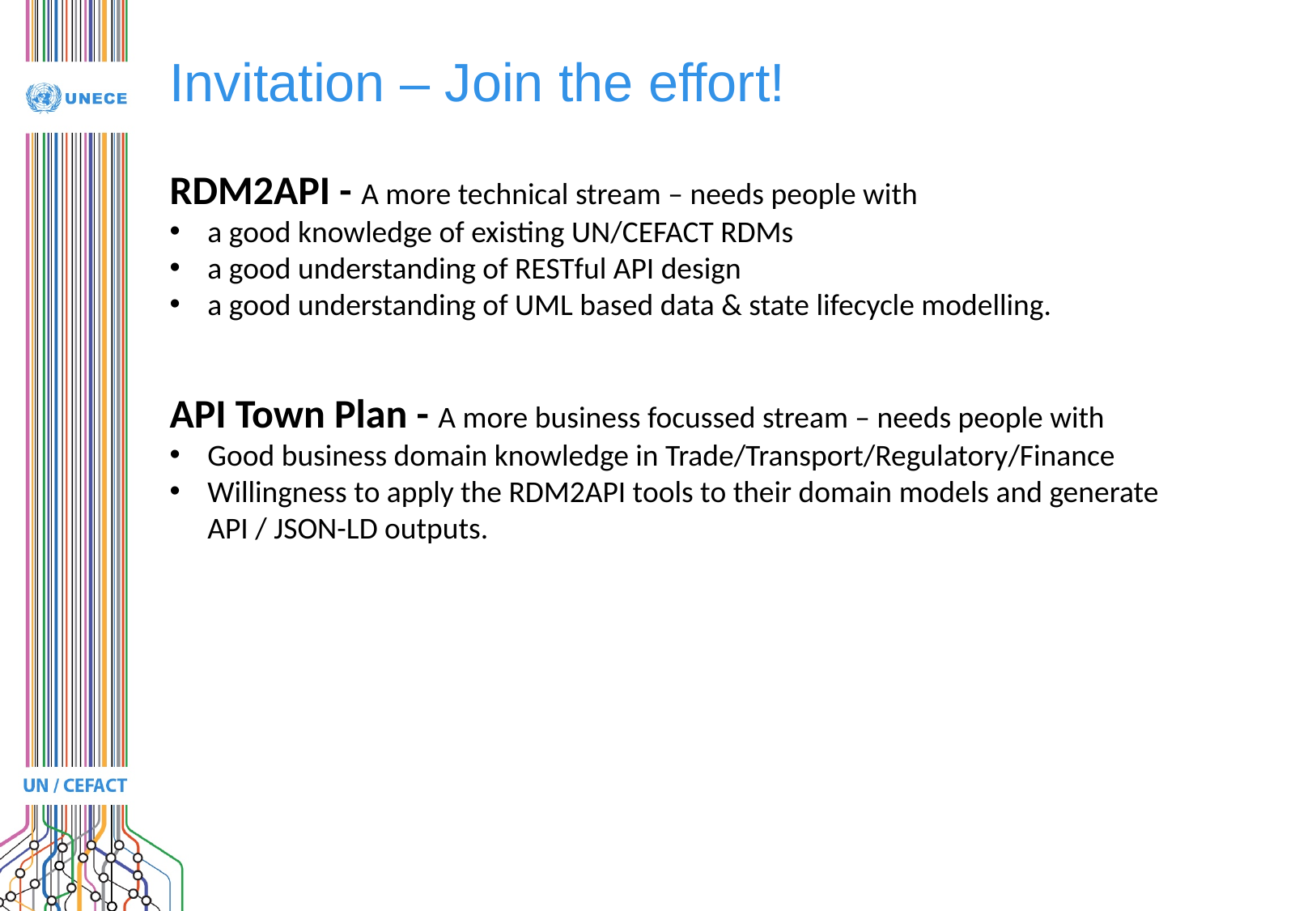

# Invitation – Join the effort!
RDM2API - A more technical stream – needs people with
a good knowledge of existing UN/CEFACT RDMs
a good understanding of RESTful API design
a good understanding of UML based data & state lifecycle modelling.
API Town Plan - A more business focussed stream – needs people with
Good business domain knowledge in Trade/Transport/Regulatory/Finance
Willingness to apply the RDM2API tools to their domain models and generate API / JSON-LD outputs.